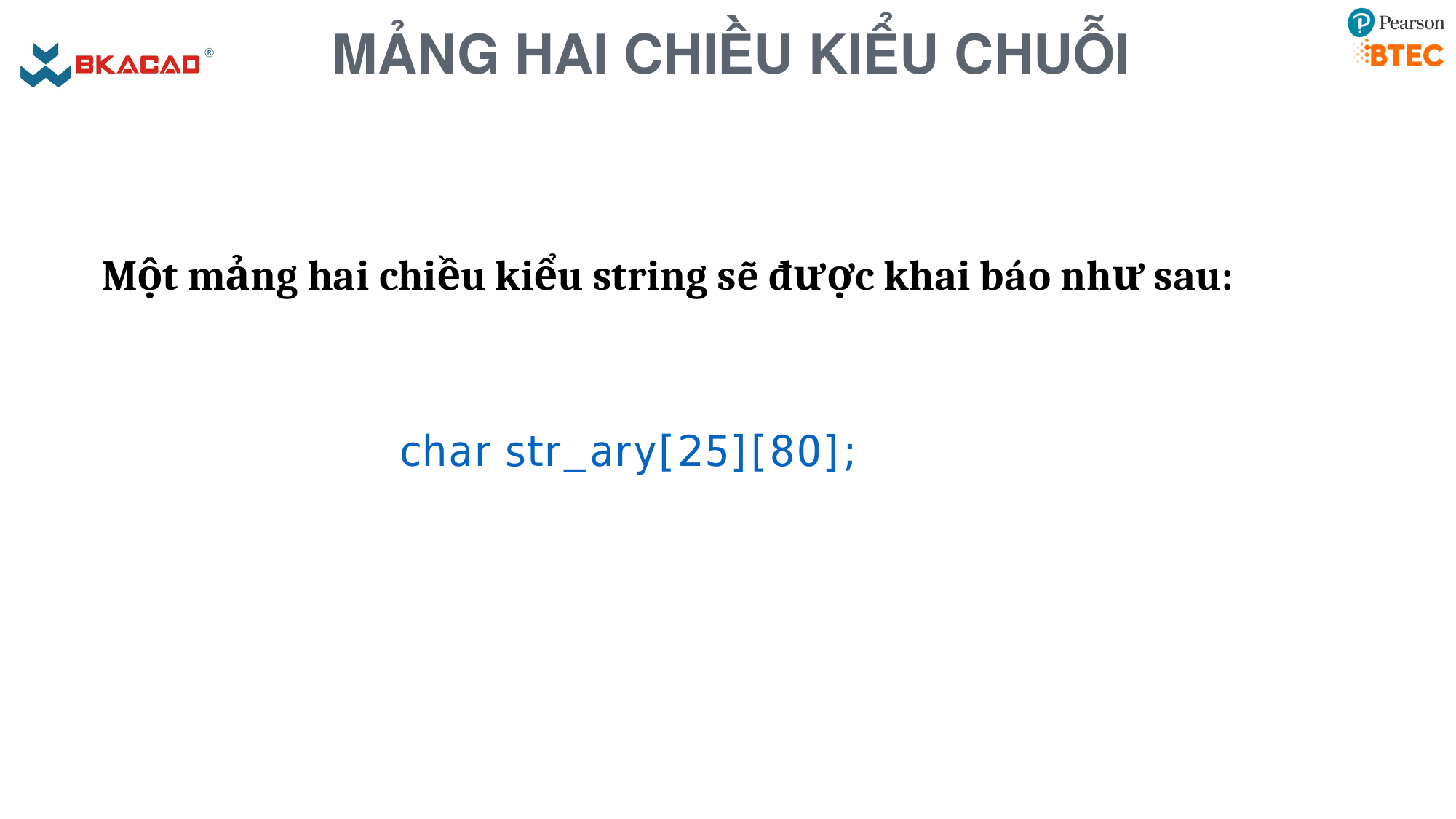

# MẢNG HAI CHIỀU KIỂU CHUỖI
Một mảng hai chiều kiểu string sẽ được khai báo như sau:
char str_ary[25][80];